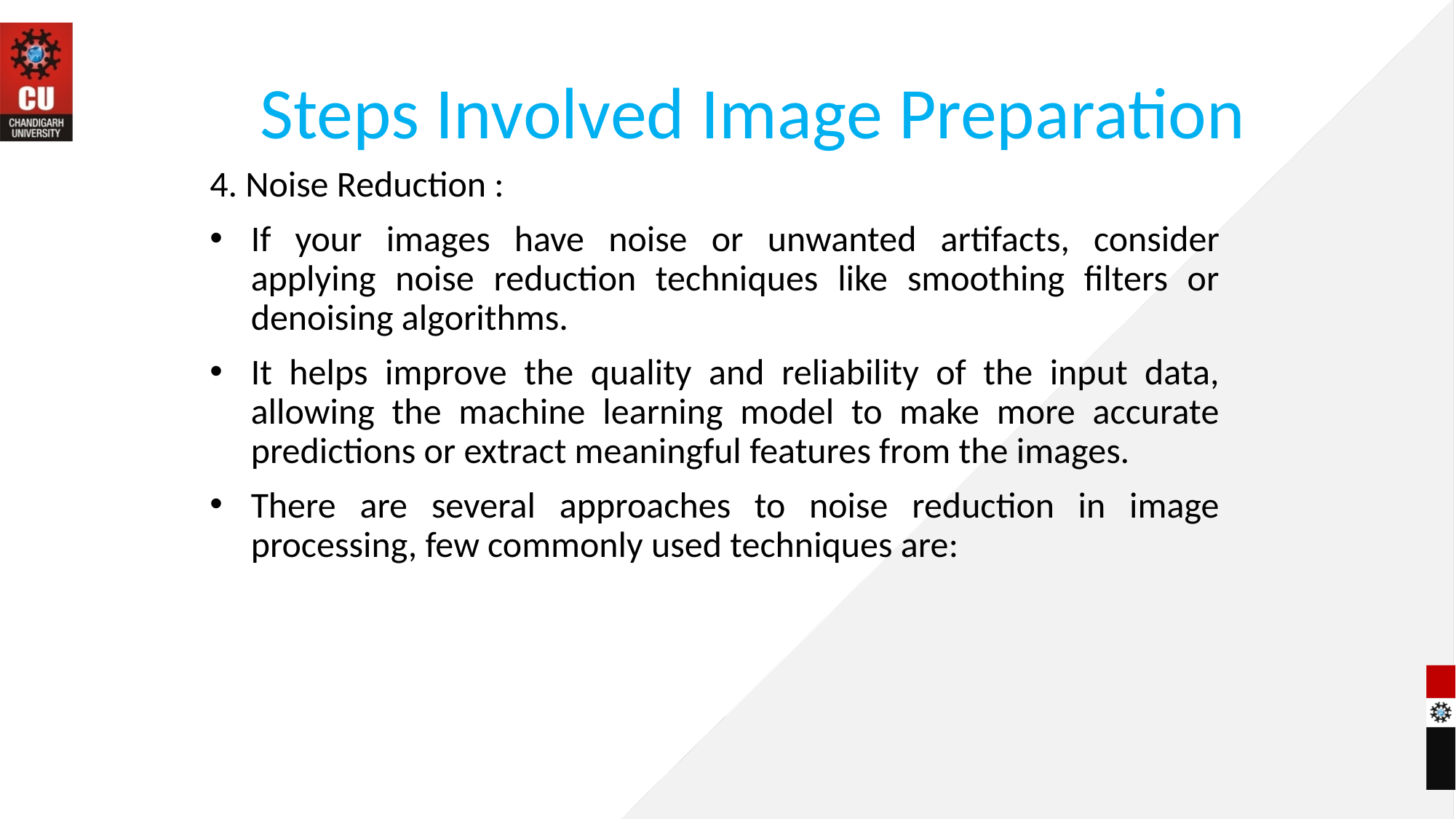

# Steps Involved Image Preparation
4. Noise Reduction :
If your images have noise or unwanted artifacts, consider applying noise reduction techniques like smoothing filters or denoising algorithms.
It helps improve the quality and reliability of the input data, allowing the machine learning model to make more accurate predictions or extract meaningful features from the images.
There are several approaches to noise reduction in image processing, few commonly used techniques are: